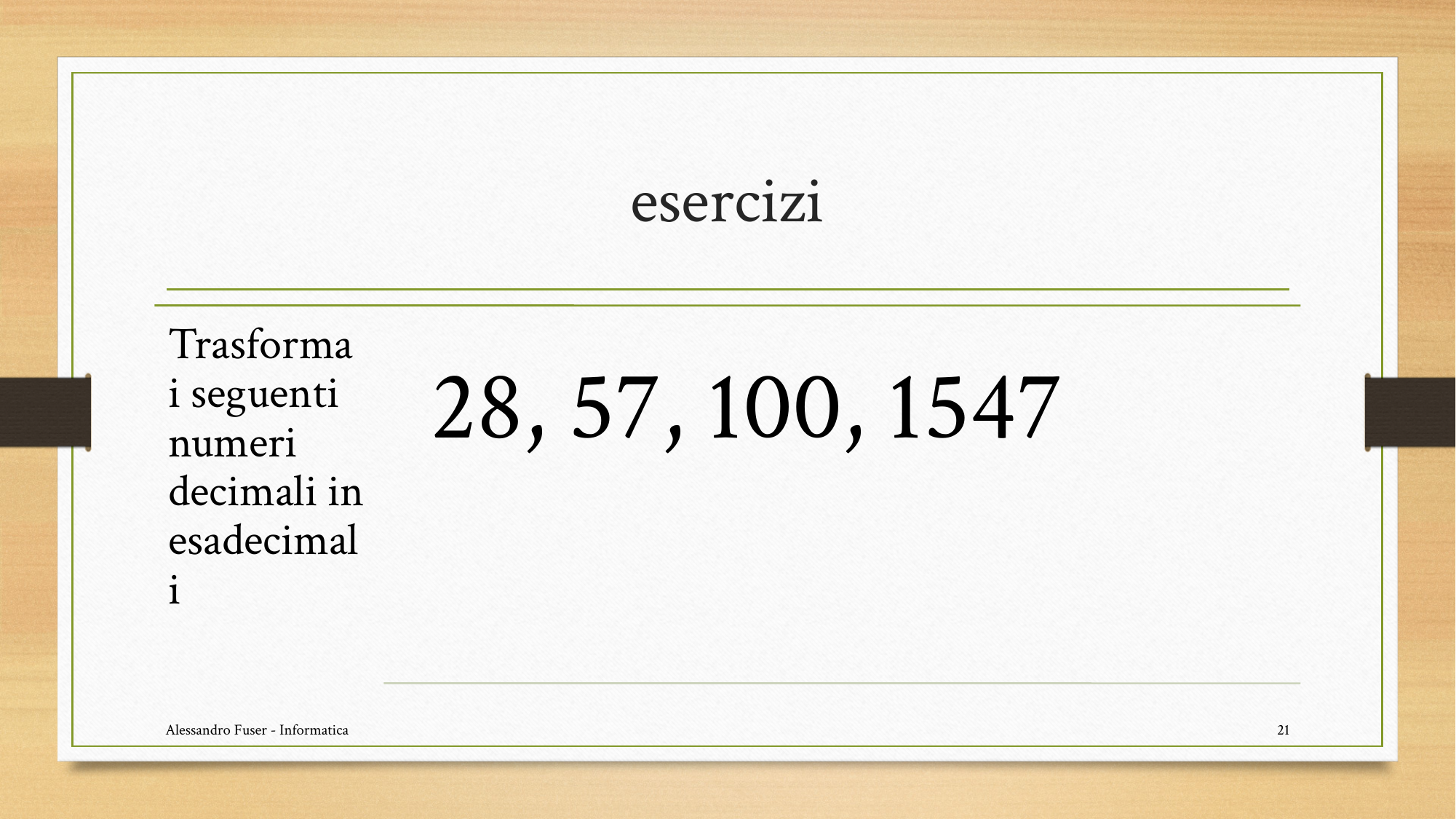

# esercizi
Trasforma i seguenti numeri decimali in esadecimali
28, 57, 100, 1547
Alessandro Fuser - Informatica
21